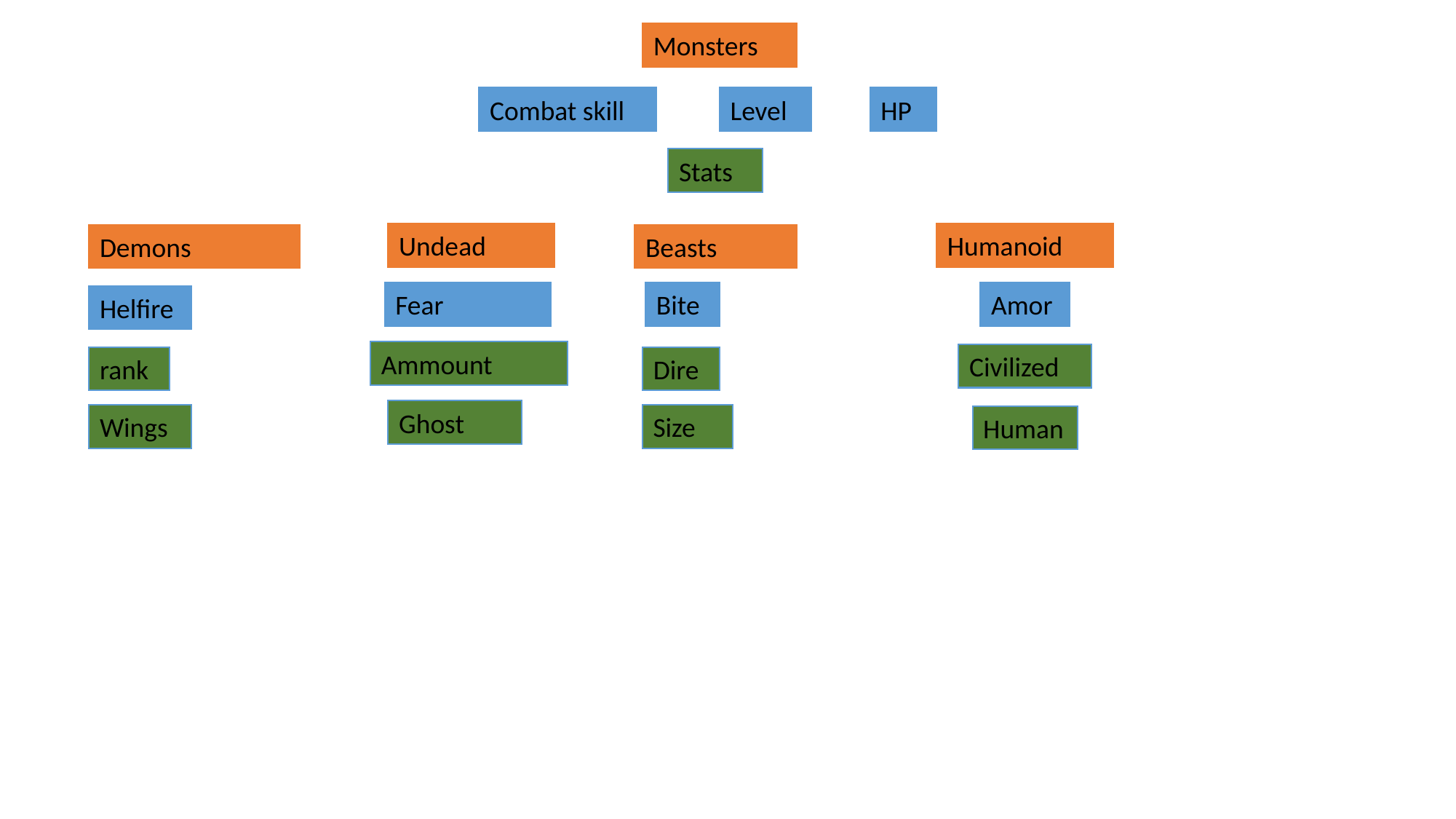

Monsters
Combat skill
Level
HP
Stats
Undead
Humanoid
Demons
Beasts
Fear
Bite
Amor
Helfire
Ammount
Civilized
rank
Dire
Ghost
Wings
Size
Human